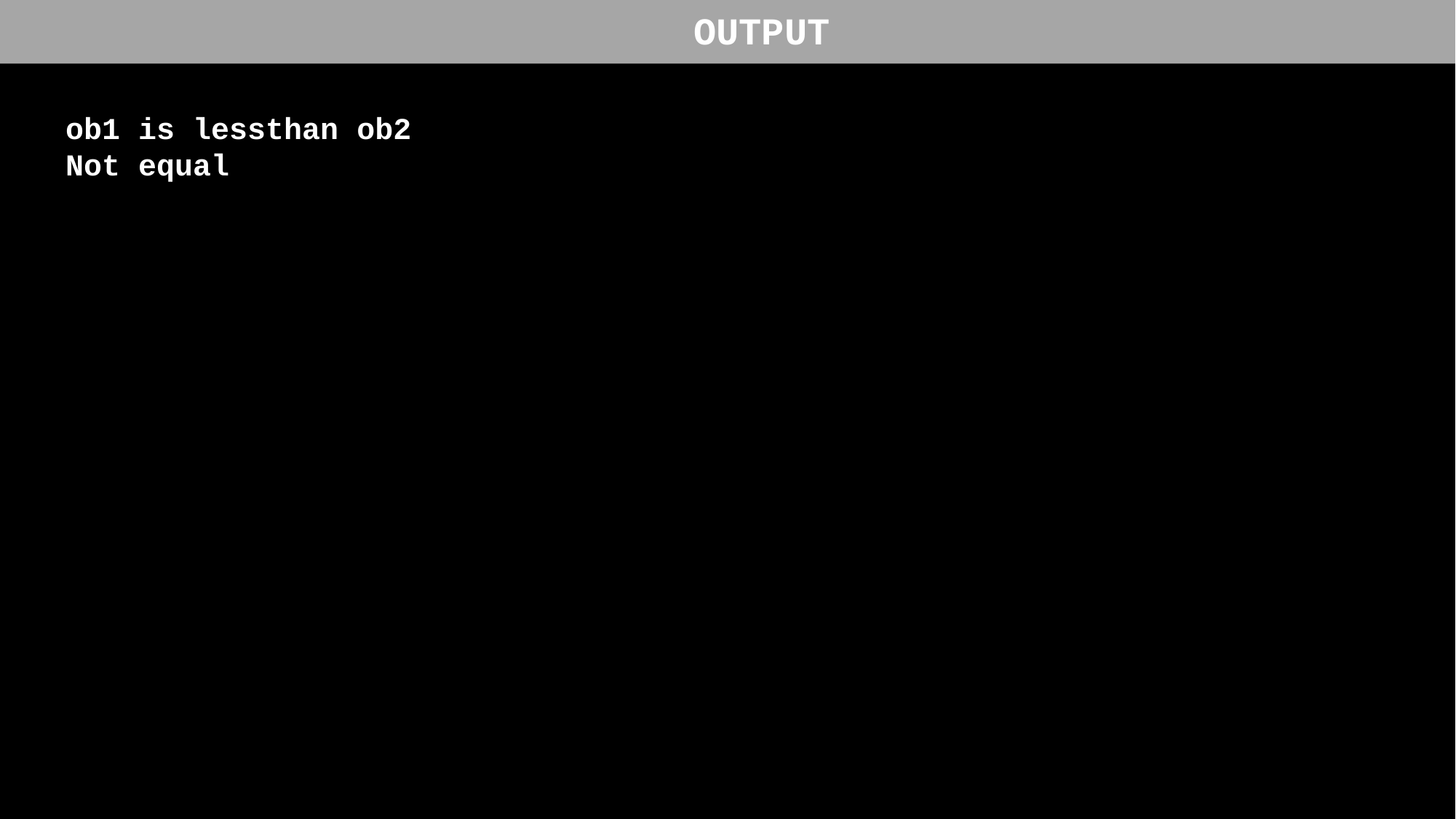

OUTPUT
ob1 is lessthan ob2
Not equal